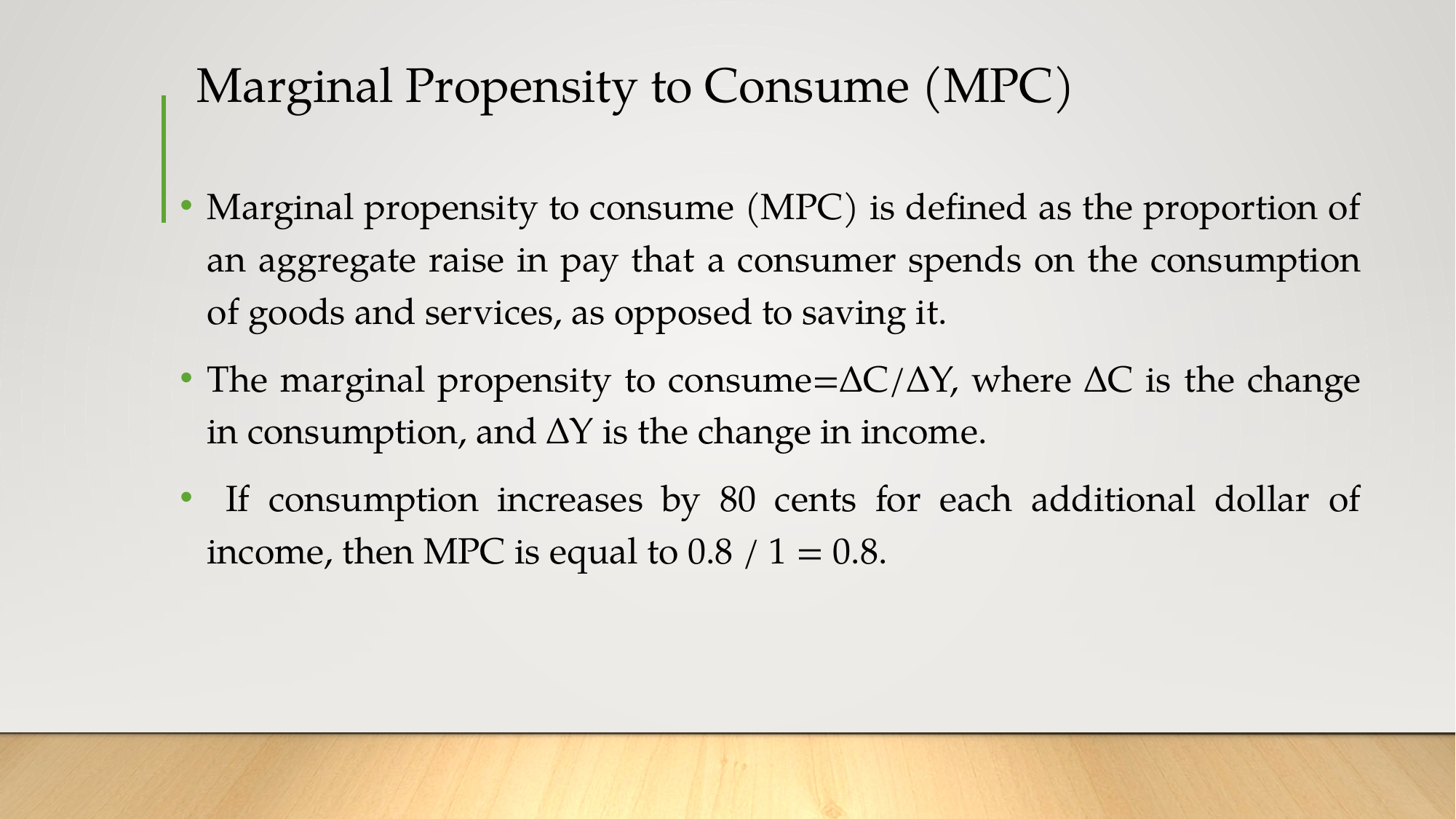

# Marginal Propensity to Consume (MPC)
Marginal propensity to consume (MPC) is defined as the proportion of an aggregate raise in pay that a consumer spends on the consumption of goods and services, as opposed to saving it.
The marginal propensity to consume=ΔC/ΔY, where ΔC is the change in consumption, and ΔY is the change in income.
 If consumption increases by 80 cents for each additional dollar of income, then MPC is equal to 0.8 / 1 = 0.8.